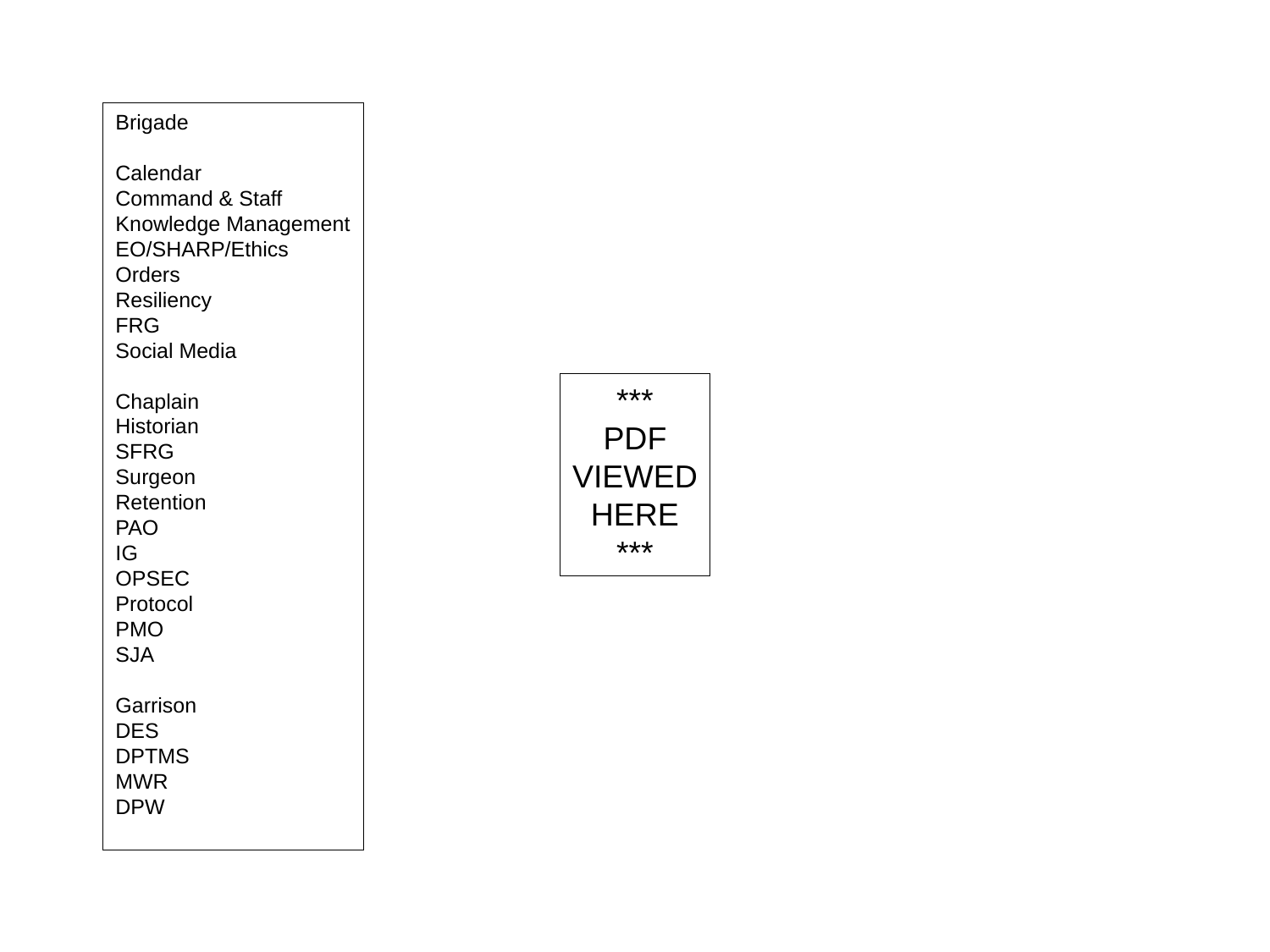

Brigade

Calendar
Command & Staff
Knowledge Management
EO/SHARP/Ethics
Orders
Resiliency
FRG
Social Media

Chaplain
Historian
SFRG
Surgeon
Retention
PAO
IG
OPSEC
Protocol
PMO
SJA

Garrison
DES
DPTMS
MWR
DPW

***
PDF
VIEWED
HERE
***